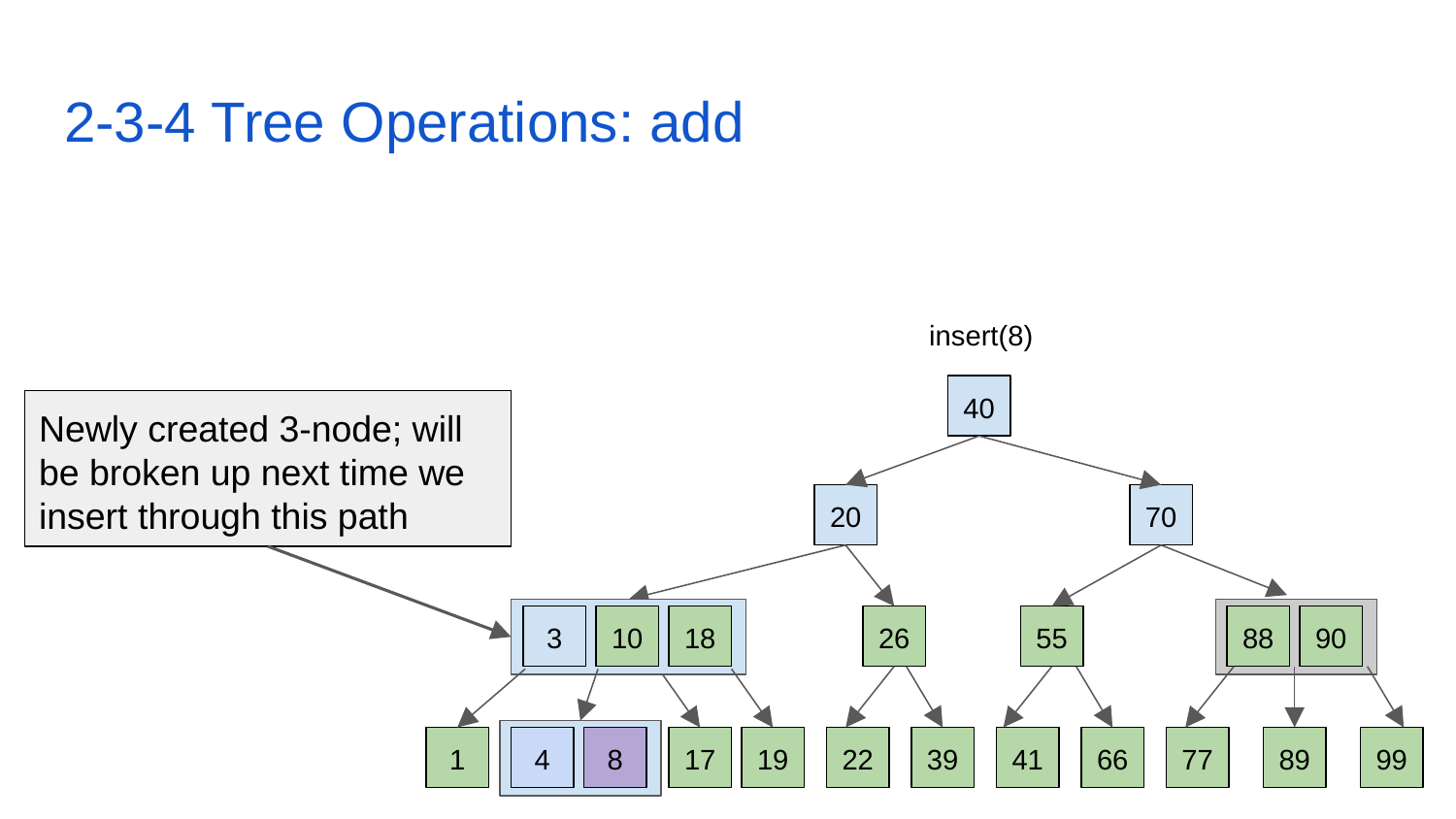

# 2-3-4 Tree Operations: add

insert(8)
40
Newly created 3-node; will be broken up next time we insert through this path
20
70

3
10
18
26
55
88
90

1
4
8
17
19
22
39
41
66
77
89
99